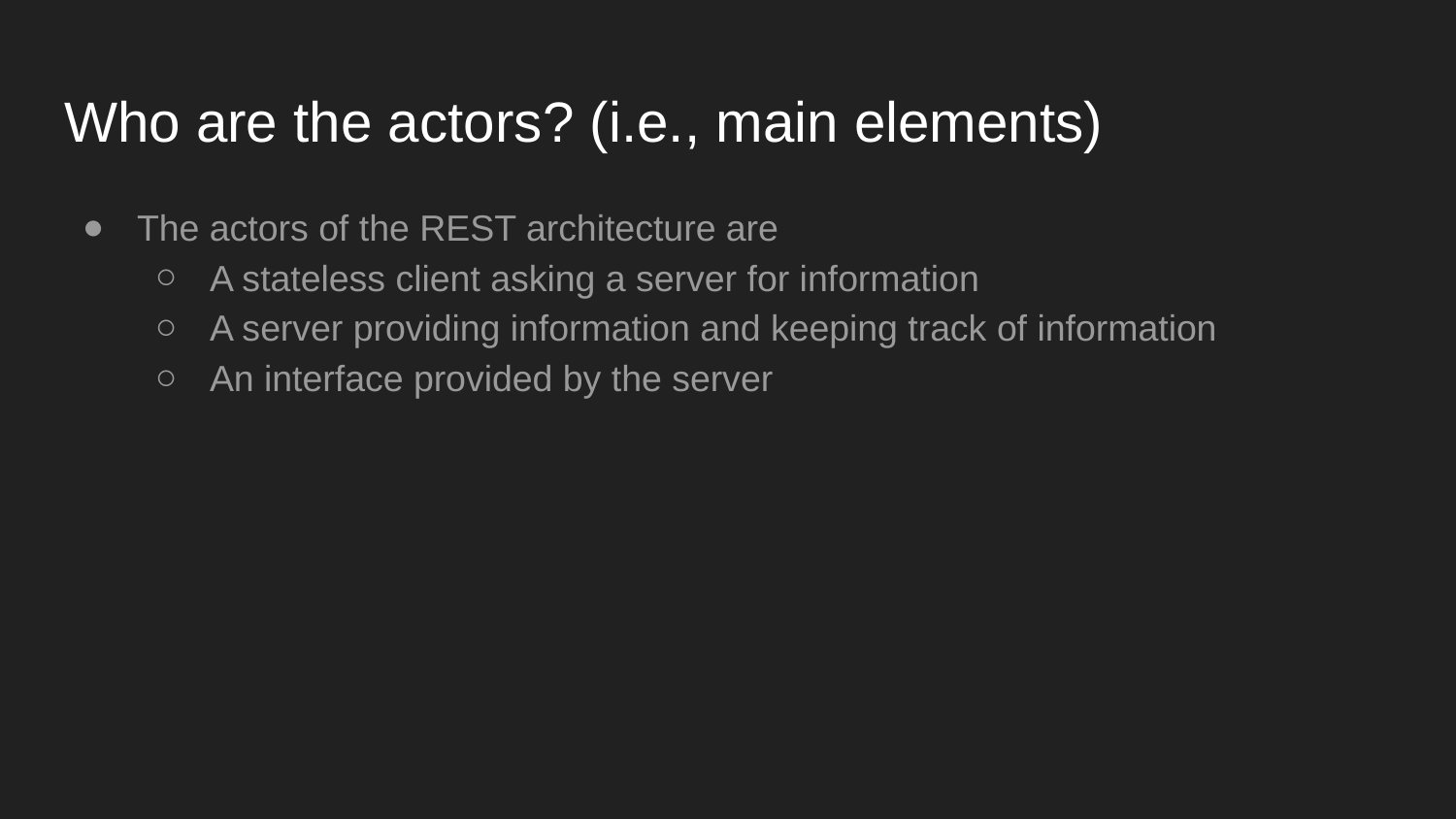

# Who are the actors? (i.e., main elements)
The actors of the REST architecture are
A stateless client asking a server for information
A server providing information and keeping track of information
An interface provided by the server